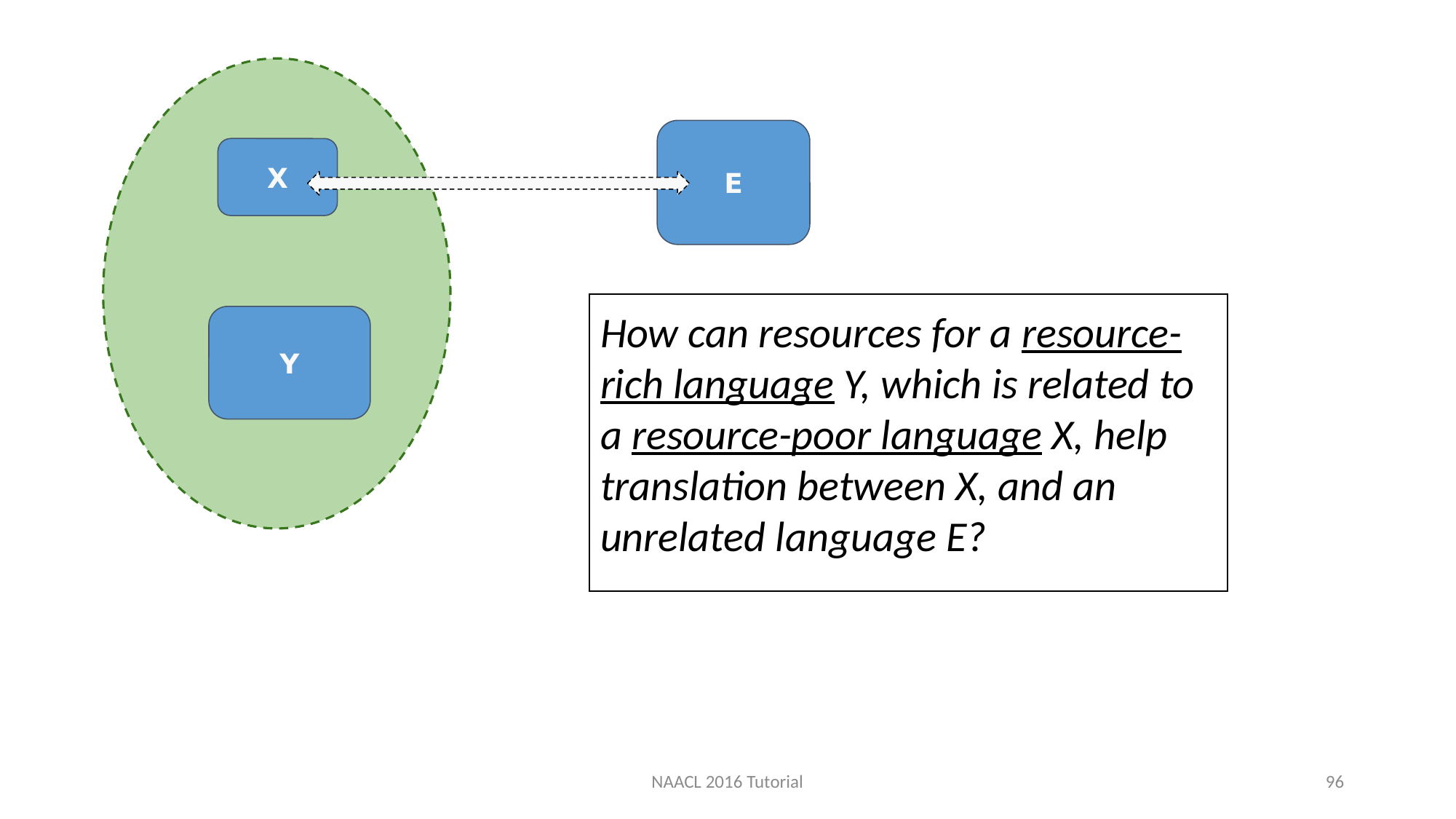

E
X

Y
How can resources for a resource-rich language Y, which is related to a resource-poor language X, help translation between X, and an unrelated language E?
NAACL 2016 Tutorial
96